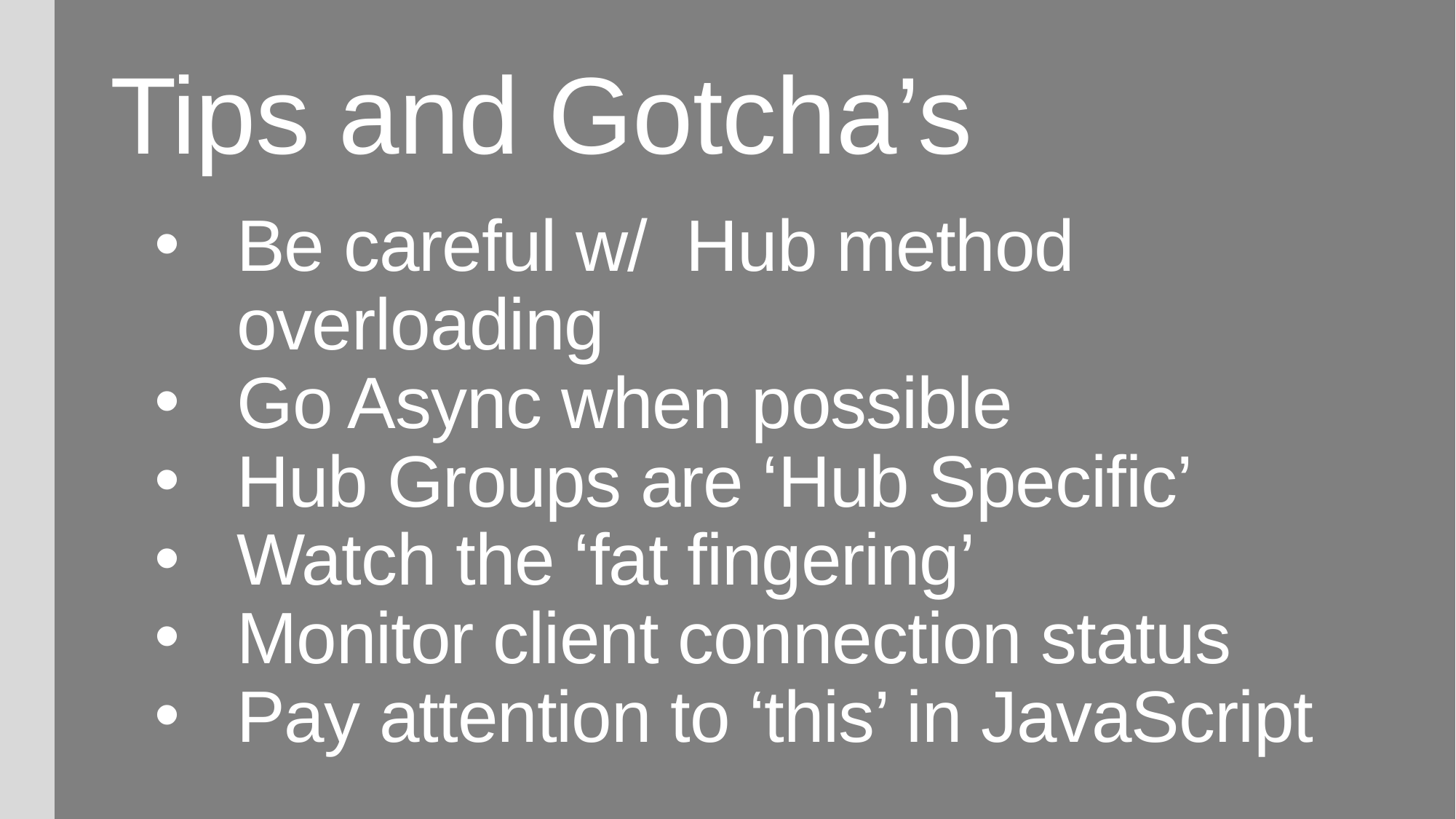

# Tips and Gotcha’s
Be careful w/  Hub method overloading
Go Async when possible
Hub Groups are ‘Hub Specific’
Watch the ‘fat fingering’
Monitor client connection status
Pay attention to ‘this’ in JavaScript